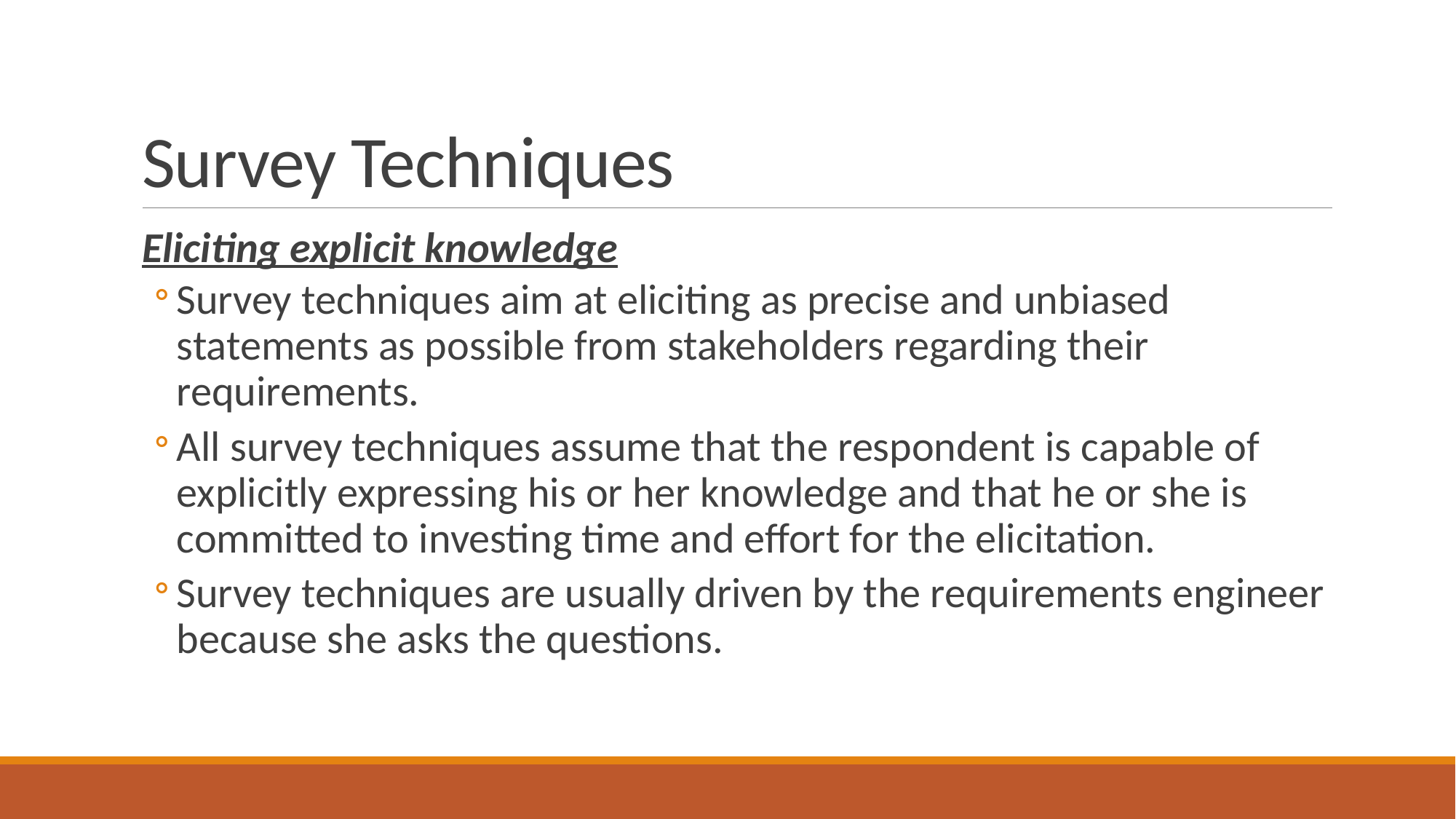

# Survey Techniques
Eliciting explicit knowledge
Survey techniques aim at eliciting as precise and unbiased statements as possible from stakeholders regarding their requirements.
All survey techniques assume that the respondent is capable of explicitly expressing his or her knowledge and that he or she is committed to investing time and effort for the elicitation.
Survey techniques are usually driven by the requirements engineer because she asks the questions.